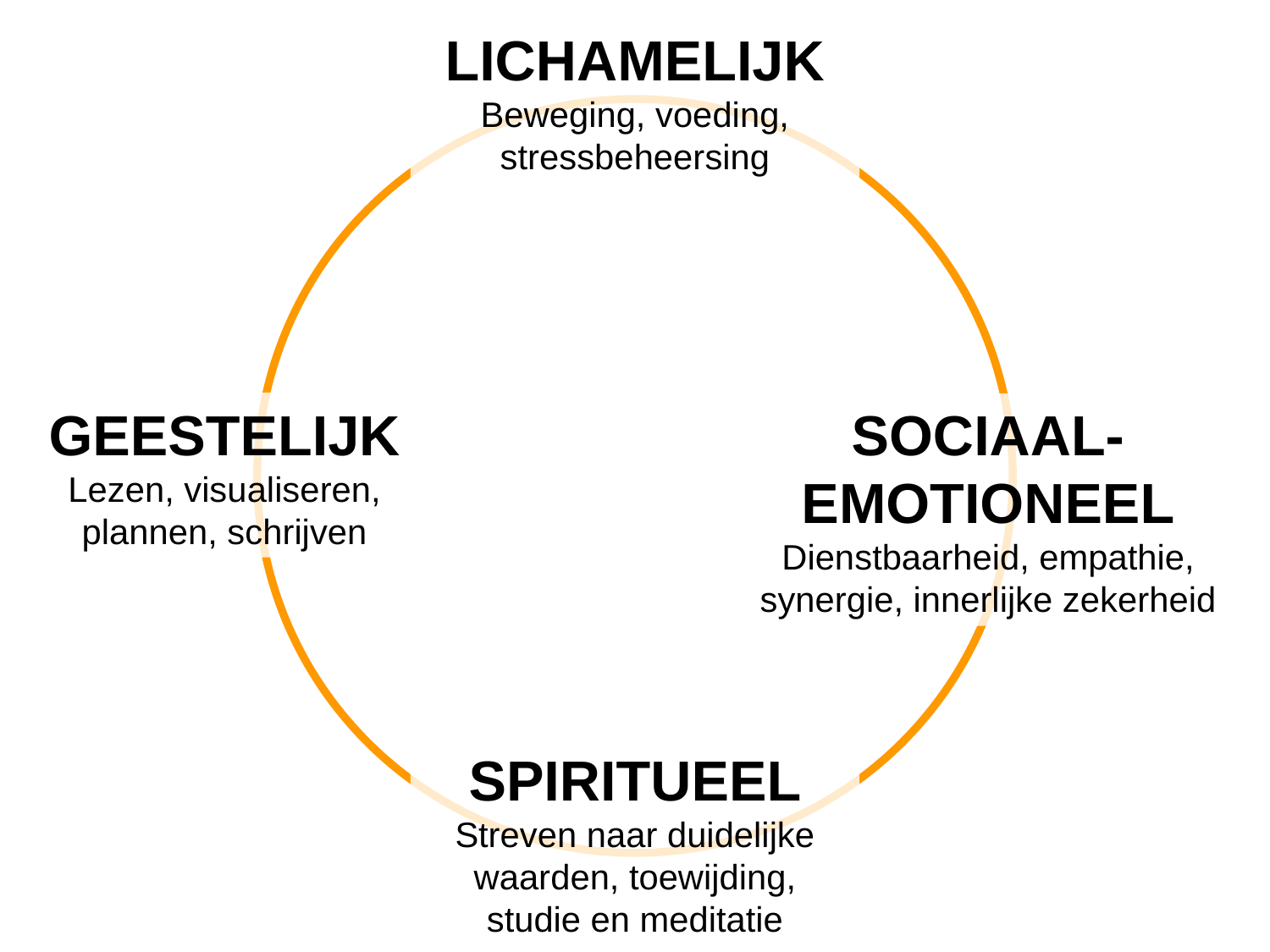

LICHAMELIJK
Beweging, voeding, stressbeheersing

GEESTELIJK
Lezen, visualiseren, plannen, schrijven
SOCIAAL-EMOTIONEEL
Dienstbaarheid, empathie, synergie, innerlijke zekerheid
SPIRITUEEL
Streven naar duidelijke waarden, toewijding, studie en meditatie